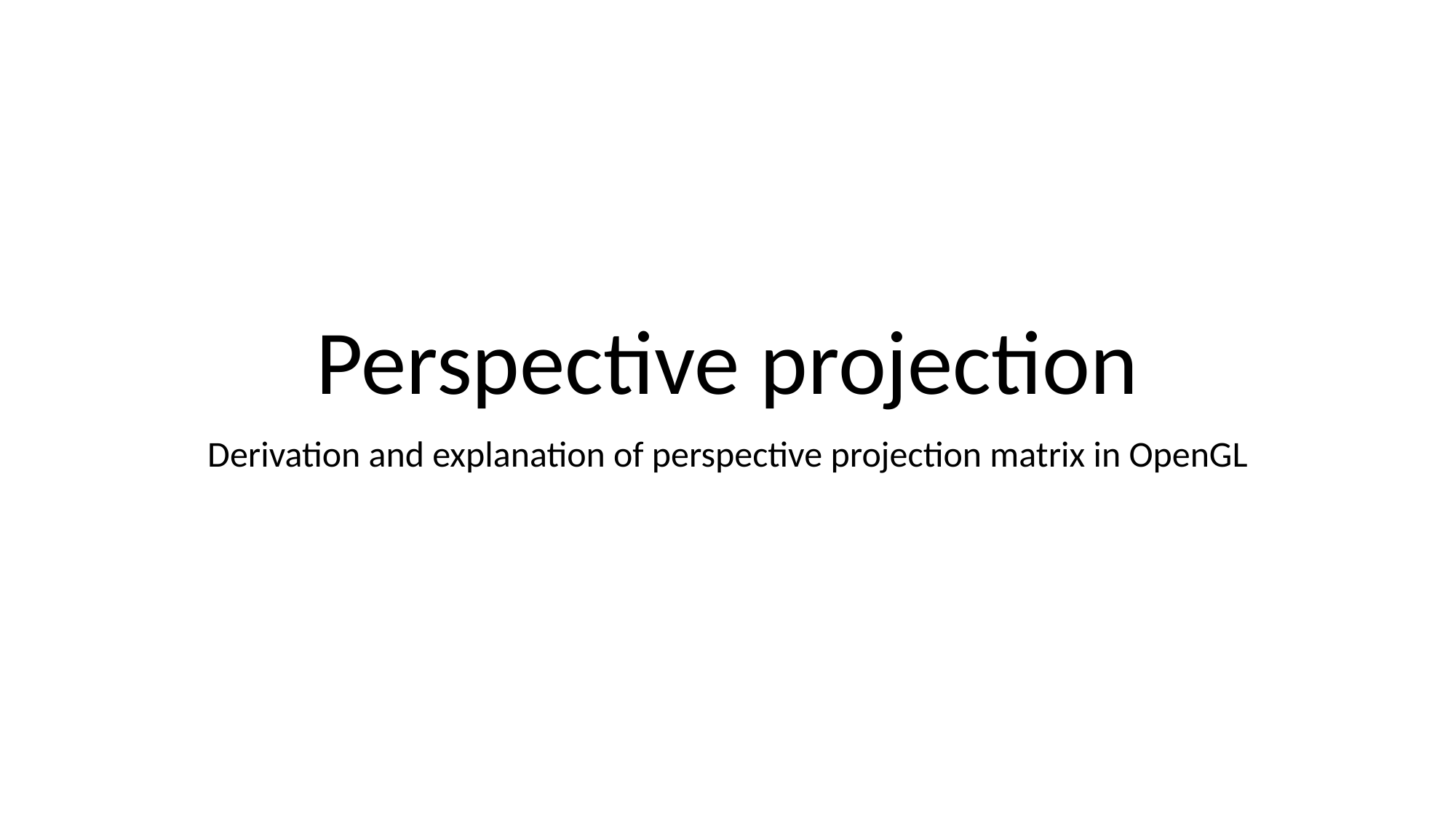

# Perspective projection
Derivation and explanation of perspective projection matrix in OpenGL